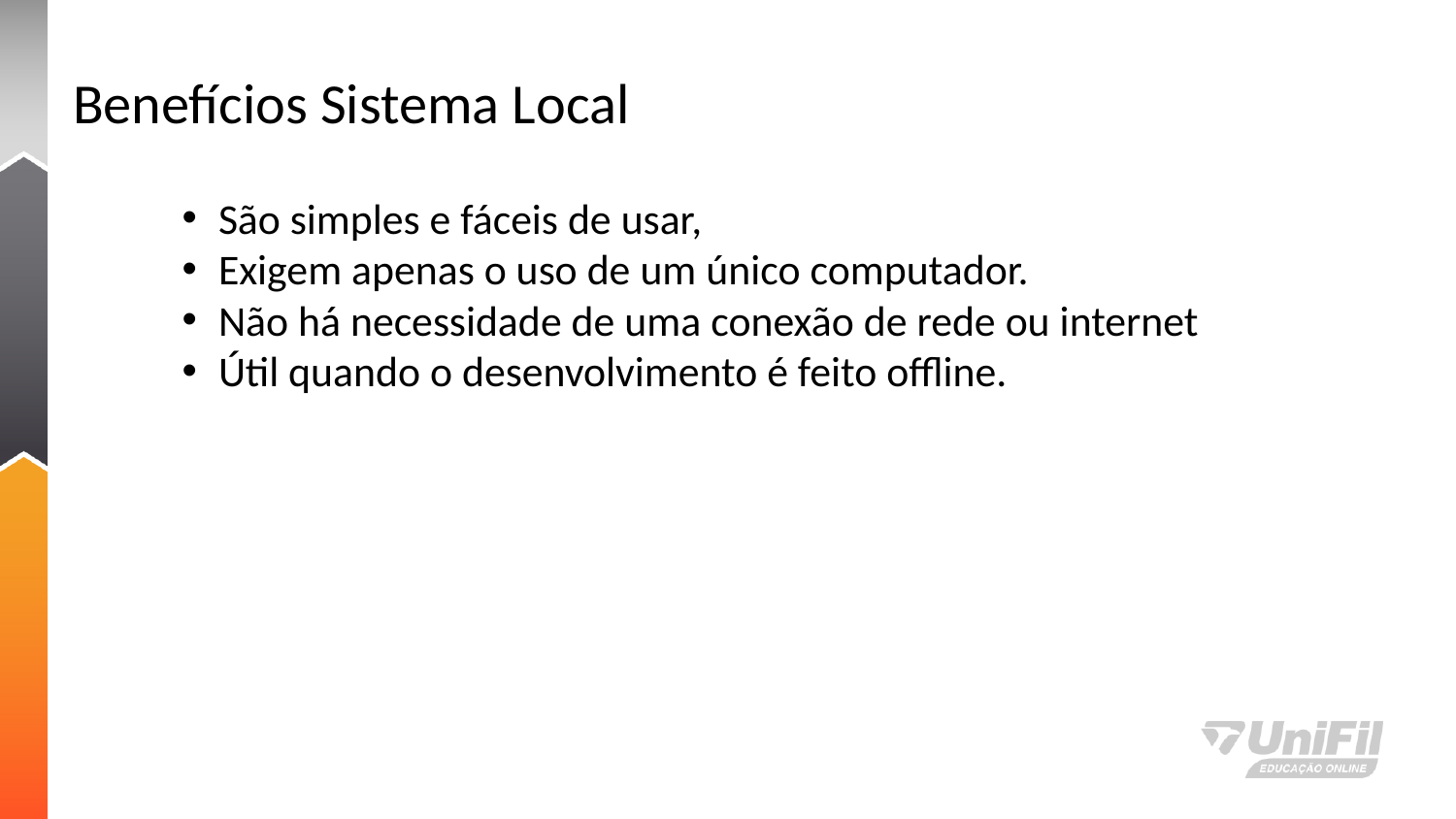

# Benefícios Sistema Local
São simples e fáceis de usar,
Exigem apenas o uso de um único computador.
Não há necessidade de uma conexão de rede ou internet
Útil quando o desenvolvimento é feito offline.

02/05/2022
Aula 1
12